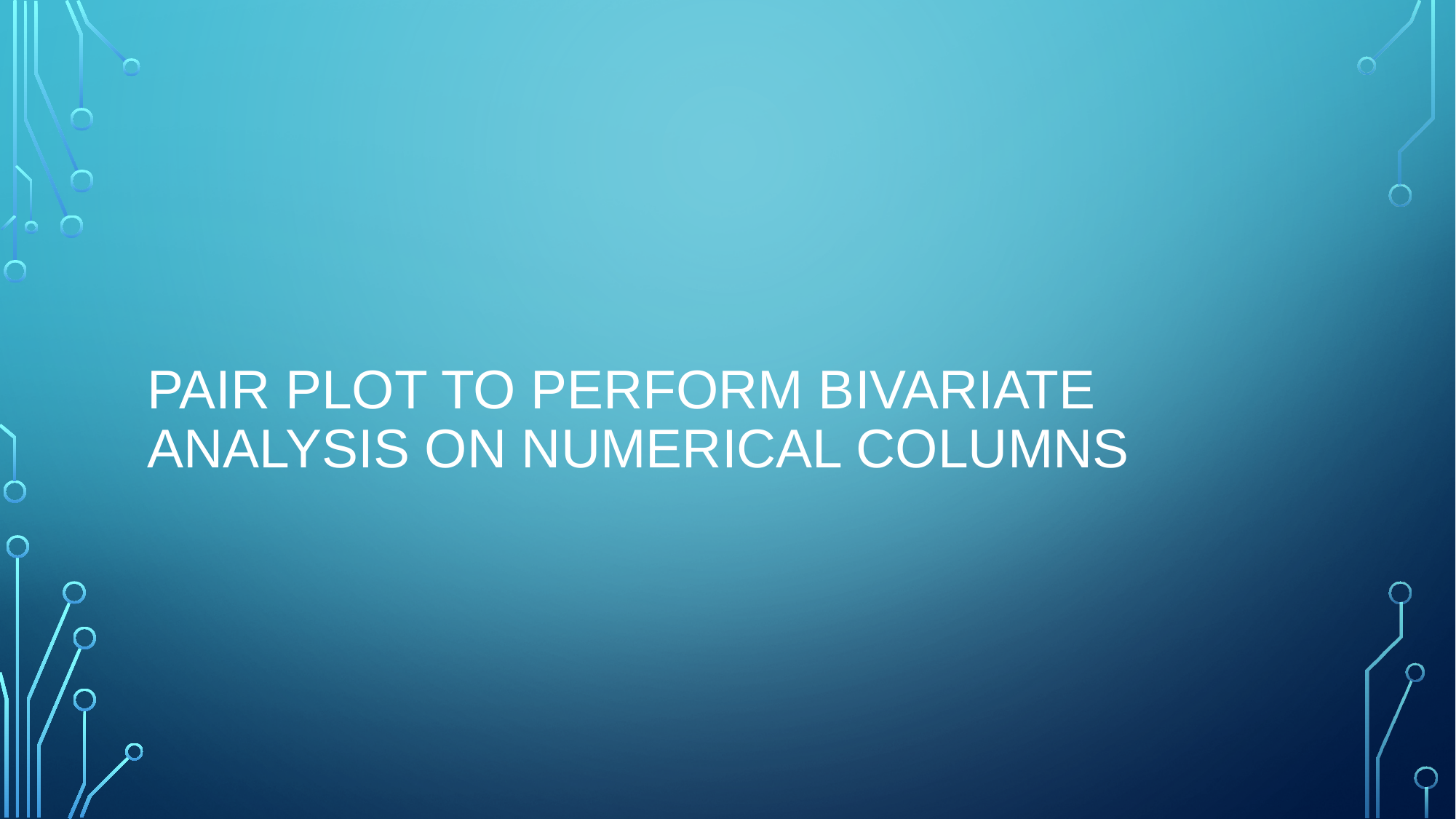

# Pair plot to perform bivariate analysis on numerical columns